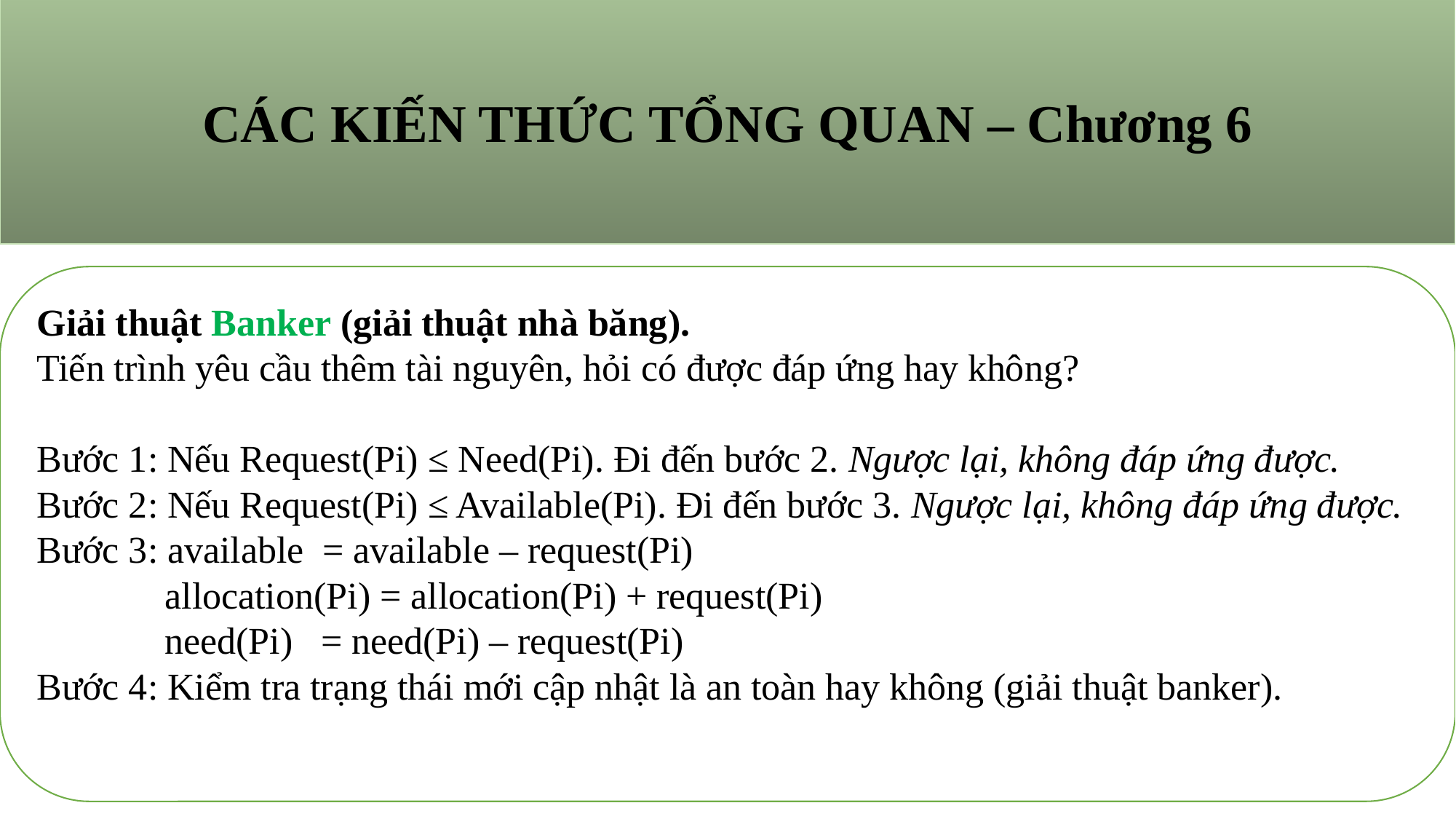

CÁC KIẾN THỨC TỔNG QUAN – Chương 6
Giải thuật Banker (giải thuật nhà băng).
Tiến trình yêu cầu thêm tài nguyên, hỏi có được đáp ứng hay không?

Bước 1: Nếu Request(Pi) ≤ Need(Pi). Đi đến bước 2. Ngược lại, không đáp ứng được.
Bước 2: Nếu Request(Pi) ≤ Available(Pi). Đi đến bước 3. Ngược lại, không đáp ứng được.
Bước 3: available  = available – request(Pi)
	  allocation(Pi) = allocation(Pi) + request(Pi)
	  need(Pi)   = need(Pi) – request(Pi)
Bước 4: Kiểm tra trạng thái mới cập nhật là an toàn hay không (giải thuật banker).